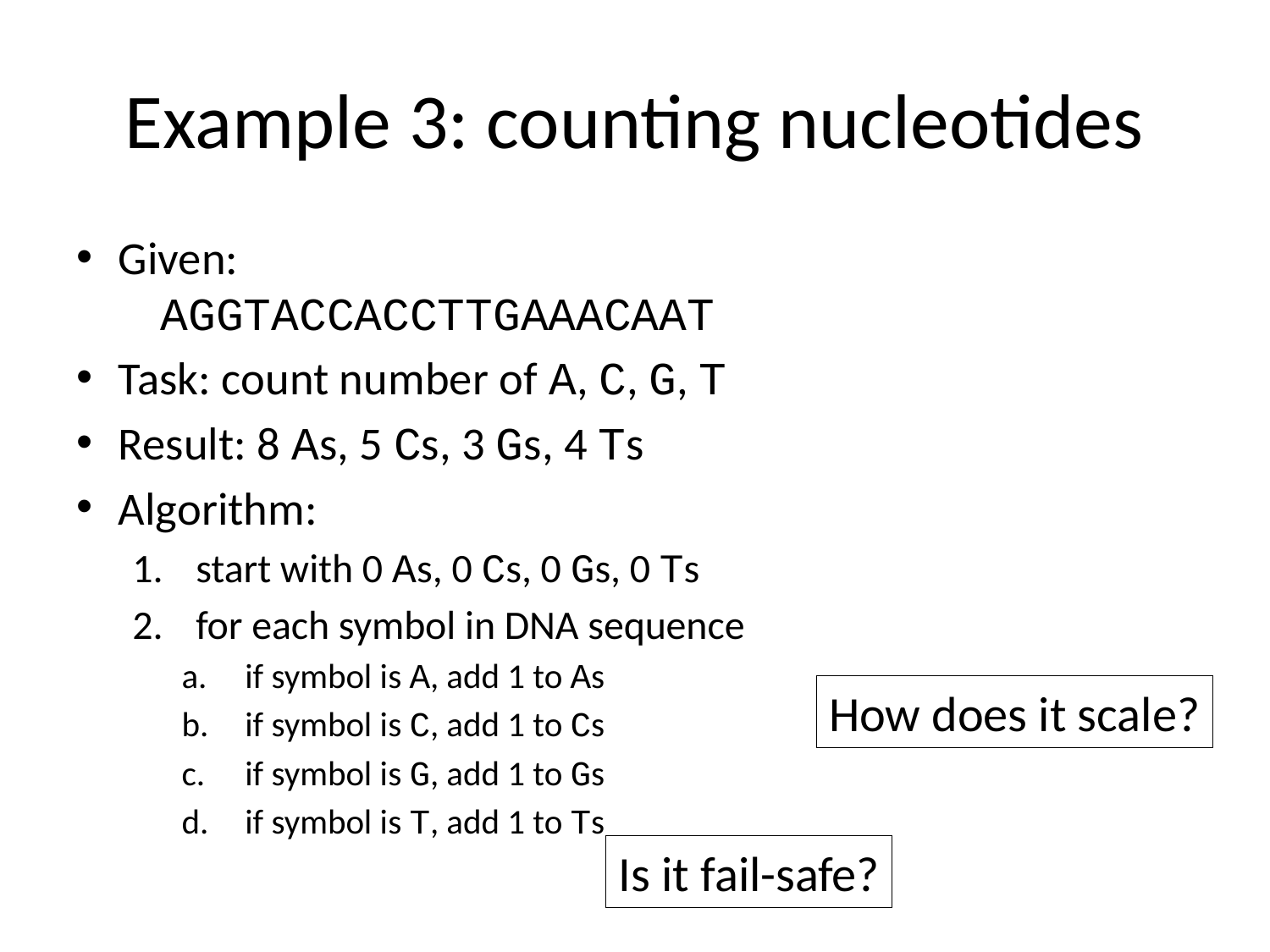

# Example 3: counting nucleotides
Given:
    AGGTACCACCTTGAAACAAT
Task: count number of A, C, G, T
Result: 8 As, 5 Cs, 3 Gs, 4 Ts
Algorithm:
start with 0 As, 0 Cs, 0 Gs, 0 Ts
for each symbol in DNA sequence
if symbol is A, add 1 to As
if symbol is C, add 1 to Cs
if symbol is G, add 1 to Gs
if symbol is T, add 1 to Ts

How does it scale?
Is it fail-safe?